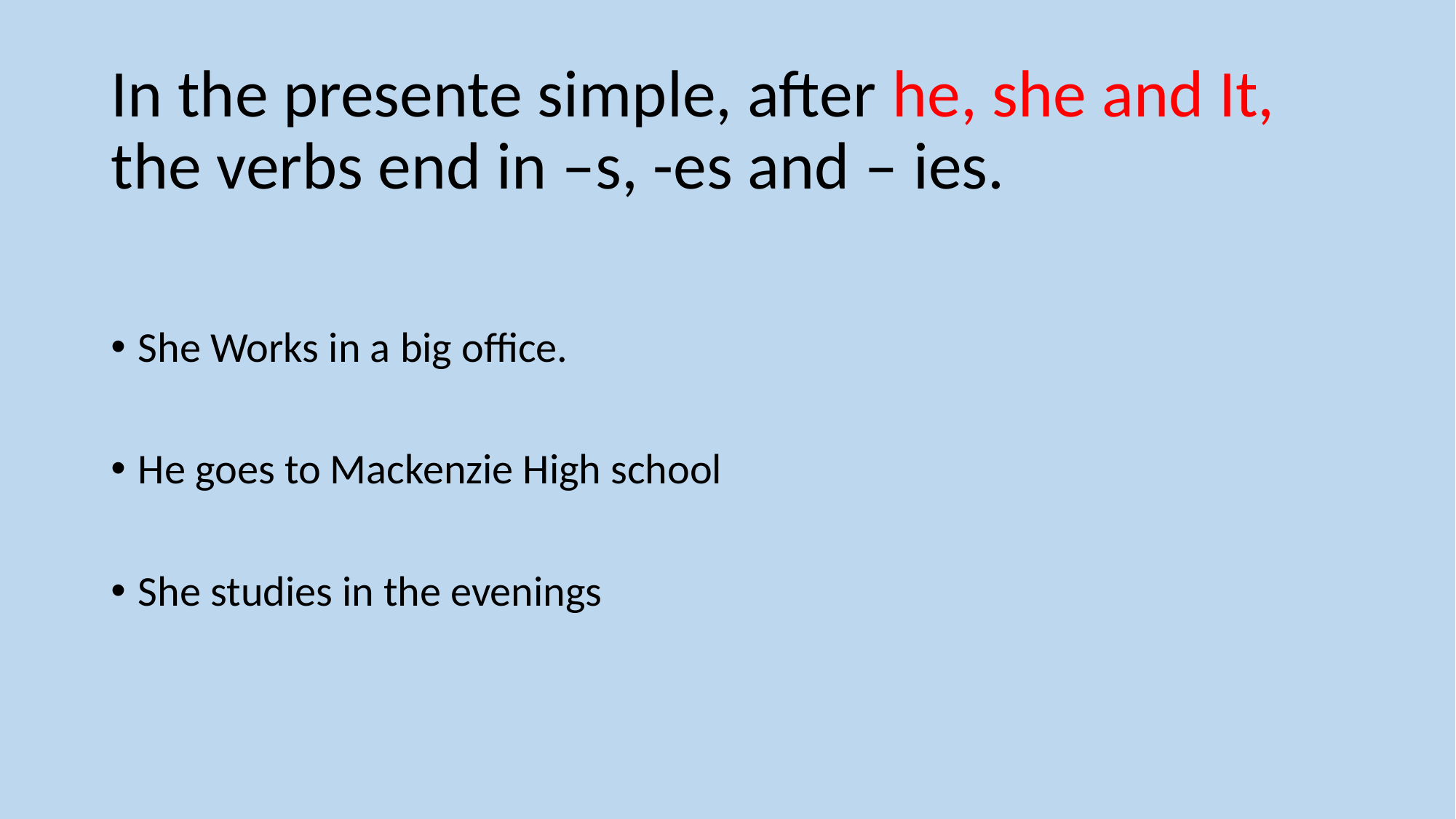

# In the presente simple, after he, she and It, the verbs end in –s, -es and – ies.
She Works in a big office.

He goes to Mackenzie High school

She studies in the evenings